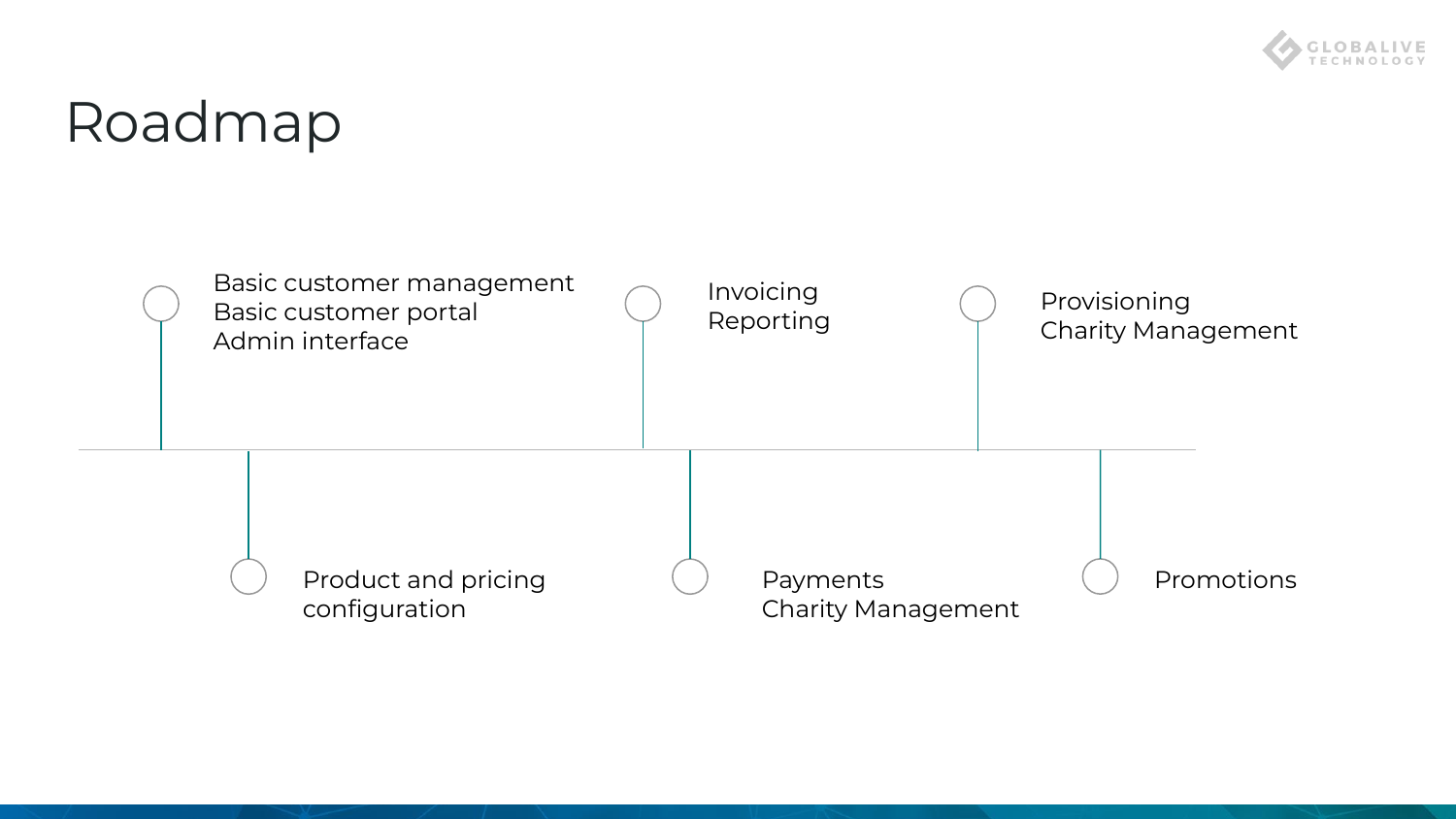

# Roadmap
Basic customer management
Basic customer portal
Admin interface
Invoicing
Reporting
Provisioning
Charity Management

Promotions
Product and pricing configuration
Payments
Charity Management